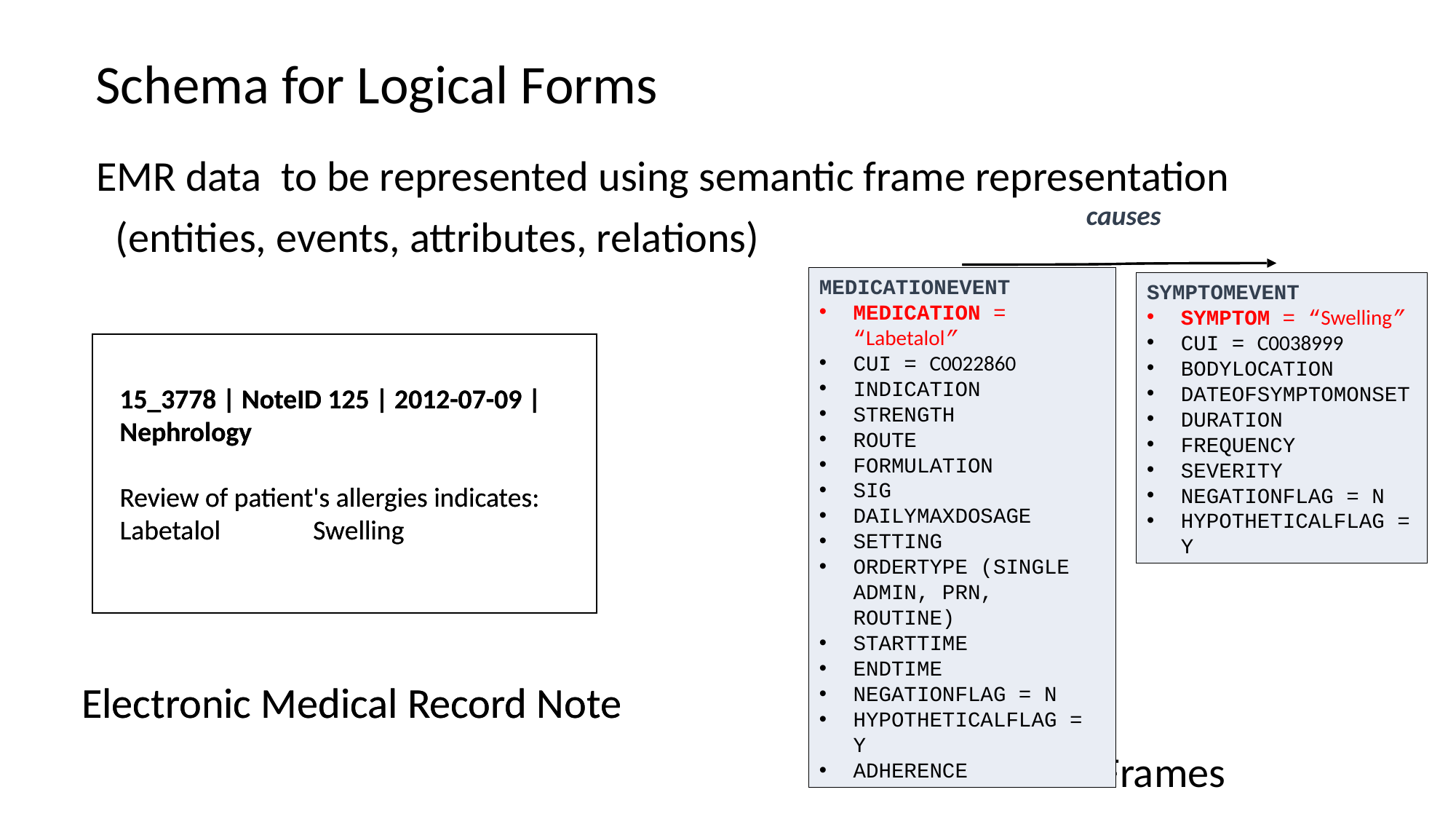

# Schema for Logical Forms
 EMR data  to be represented using semantic frame representation
   (entities, events, attributes, relations)

causes
MedicationEvenT
Medication = “Labetalol”
CUI = C0022860
Indication
Strength
Route
Formulation
Sig
DailyMaxDosage
Setting
OrderType (single admin, prn, routine)
StartTime
EndTime
NegationFlag = N
HypotheticalFlag = Y
Adherence
MedicationEvenT
Medication = “Labetalol”
CUI = C0022860
Indication
Strength
Route
Formulation
Sig
DailyMaxDosage
Setting
OrderType (single admin, prn, routine)
StartTime
EndTime
NegationFlag = N
HypotheticalFlag = Y
Adherence
SymptomEvenT
Symptom = “Swelling”
CUI = C0038999
BodyLocation
DateOfSymptomOnset
Duration
Frequency
Severity
NegationFlag = N
HypotheticalFlag = Y

15_3778 | NoteID 125 | 2012-07-09 | Nephrology

Review of patient's allergies indicates:
Labetalol               Swelling

15_3778 | NoteID 125 | 2012-07-09 | Nephrology

Review of patient's allergies indicates:
Labetalol               Swelling

Electronic Medical Record Note
Electronic Medical Record Note
Semantic Frames